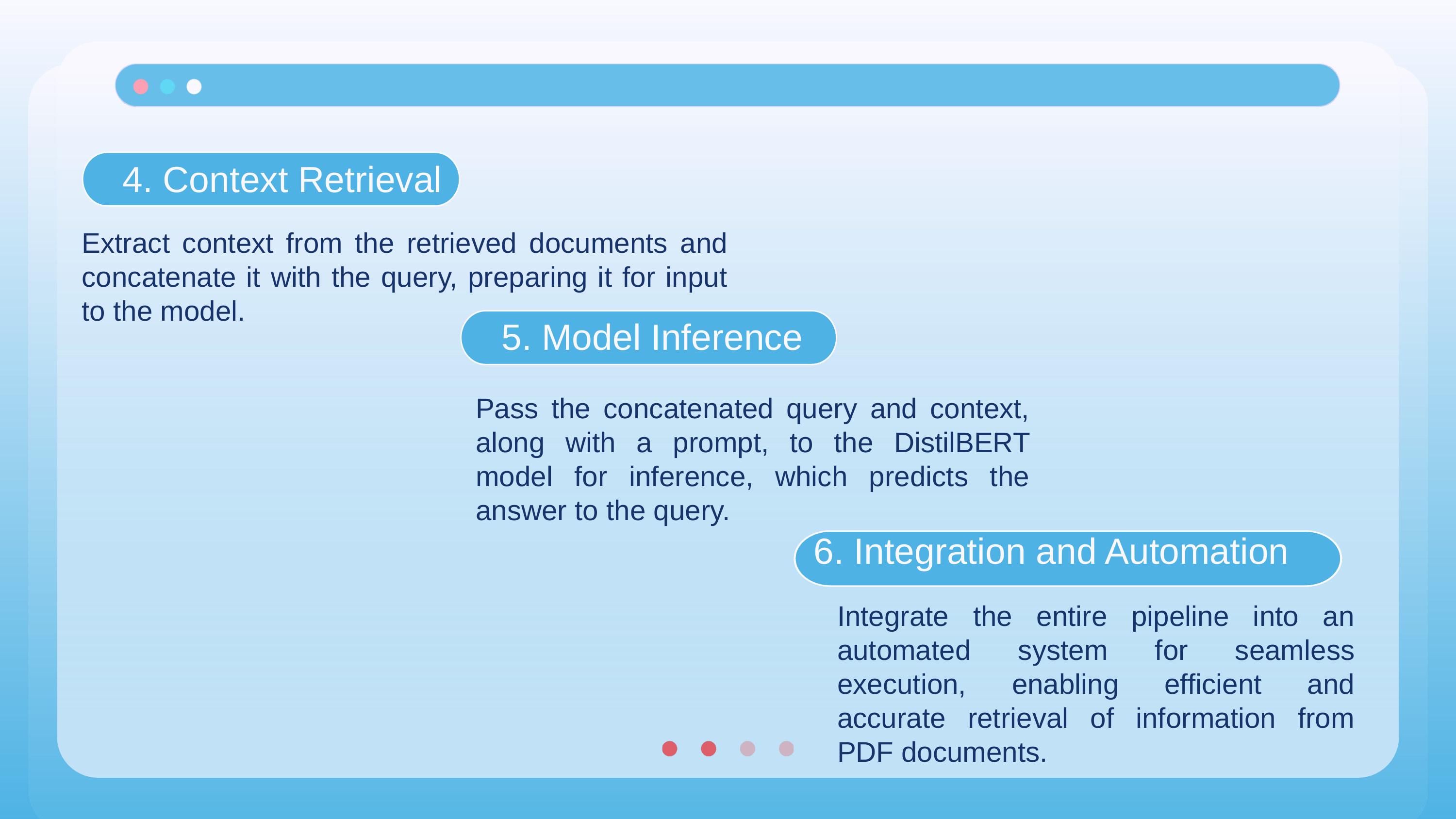

4. Context Retrieval
Extract context from the retrieved documents and concatenate it with the query, preparing it for input to the model.

5. Model Inference
Pass the concatenated query and context, along with a prompt, to the DistilBERT model for inference, which predicts the answer to the query.

6. Integration and Automation

Integrate the entire pipeline into an automated system for seamless execution, enabling efficient and accurate retrieval of information from PDF documents.